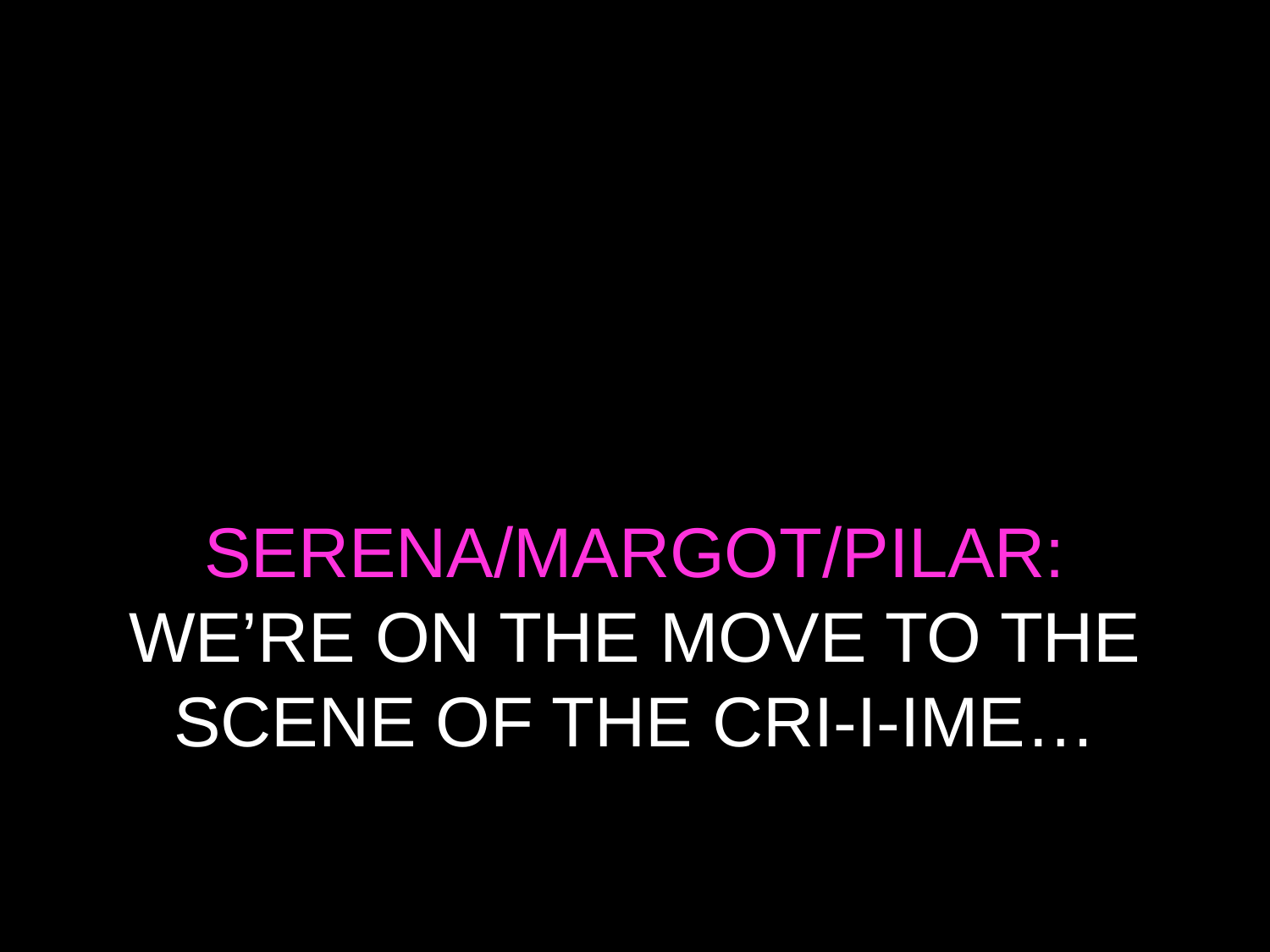

# SERENA/MARGOT/PILAR: WE’RE ON THE MOVE TO THE SCENE OF THE CRI-I-IME…